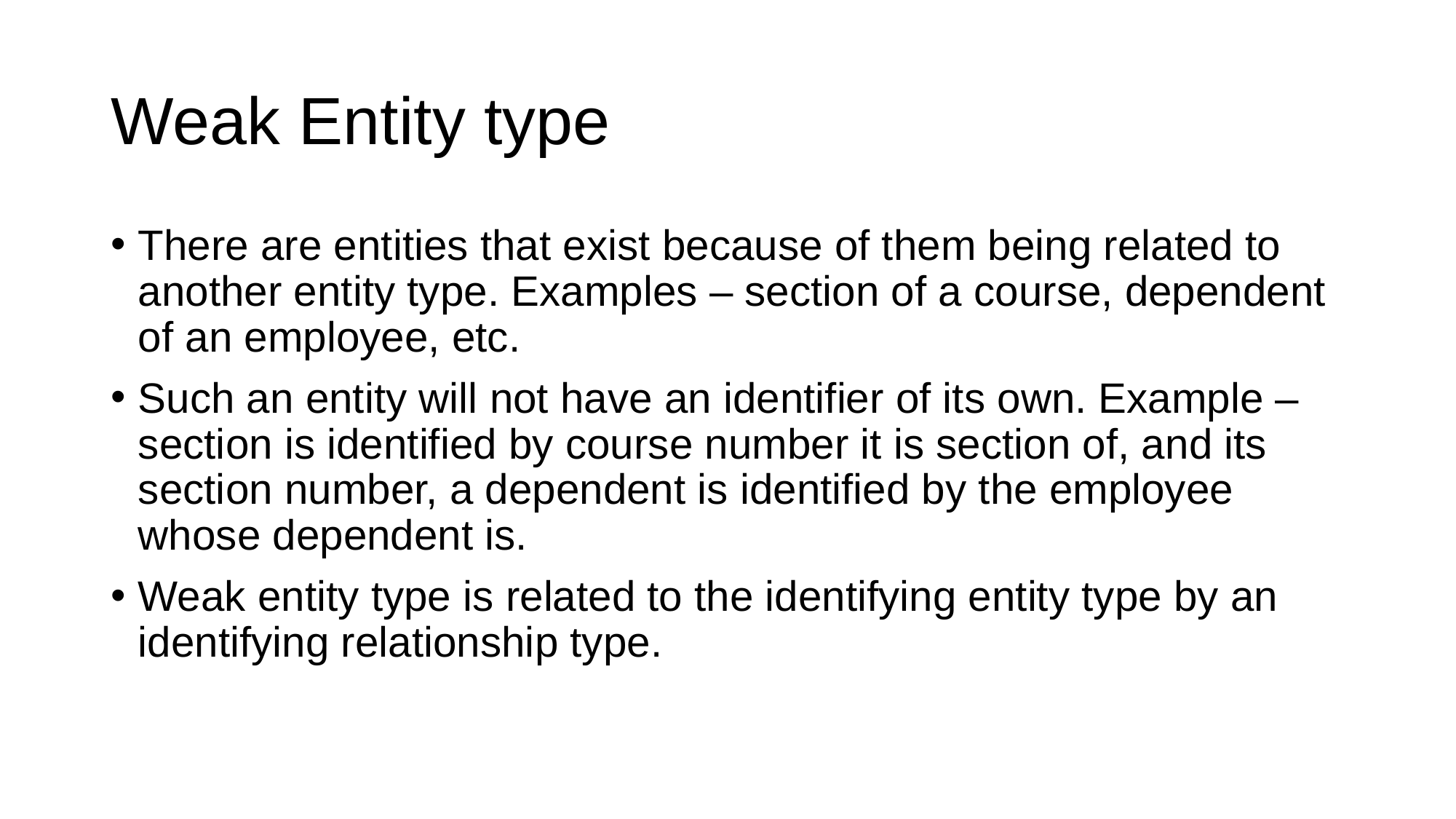

# Weak Entity type
There are entities that exist because of them being related to another entity type. Examples – section of a course, dependent of an employee, etc.
Such an entity will not have an identifier of its own. Example – section is identified by course number it is section of, and its section number, a dependent is identified by the employee whose dependent is.
Weak entity type is related to the identifying entity type by an identifying relationship type.